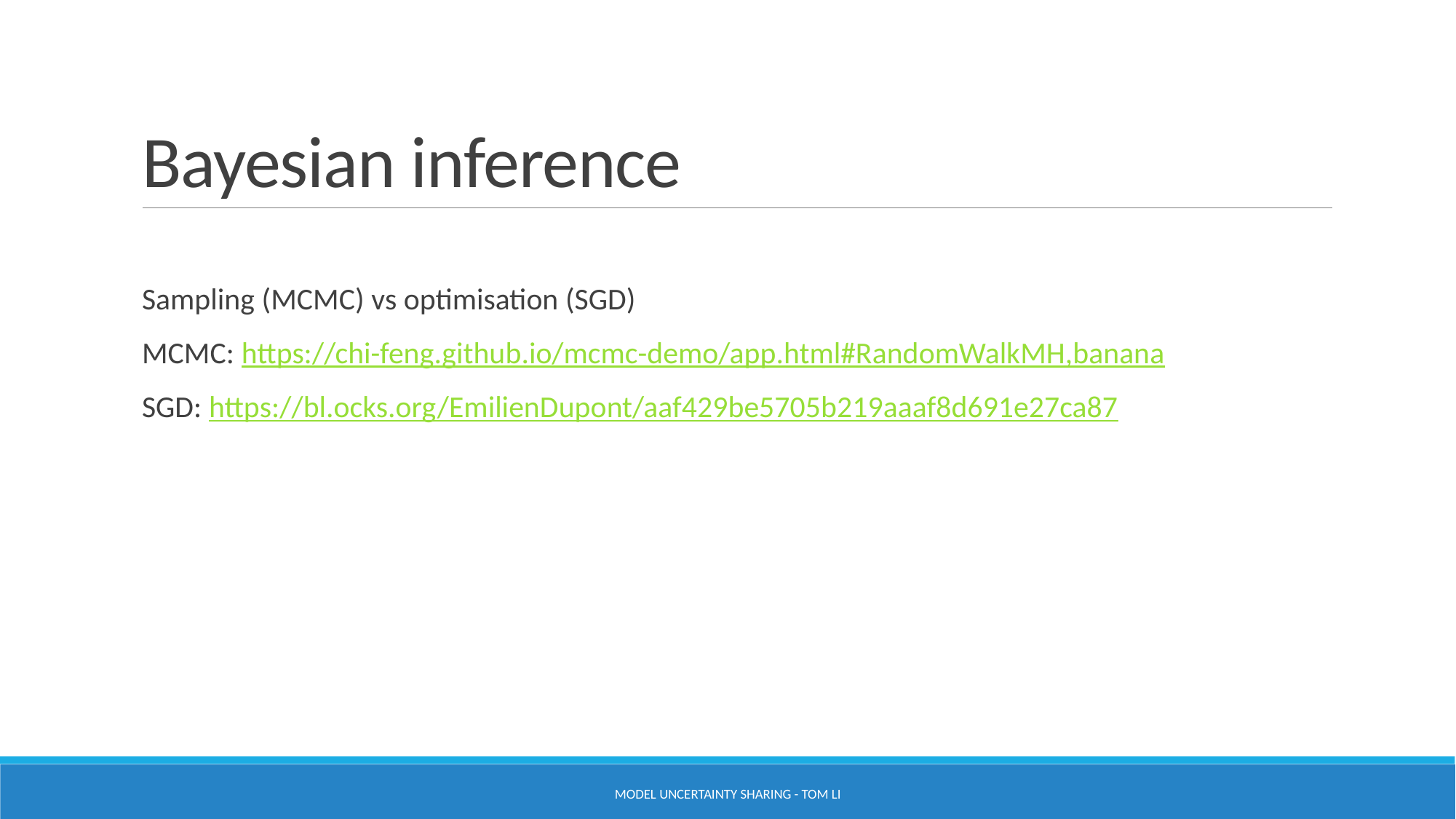

# Bayesian inference

Sampling (MCMC) vs optimisation (SGD)
MCMC: https://chi-feng.github.io/mcmc-demo/app.html#RandomWalkMH,banana
SGD: https://bl.ocks.org/EmilienDupont/aaf429be5705b219aaaf8d691e27ca87

Model Uncertainty sharing - Tom Li